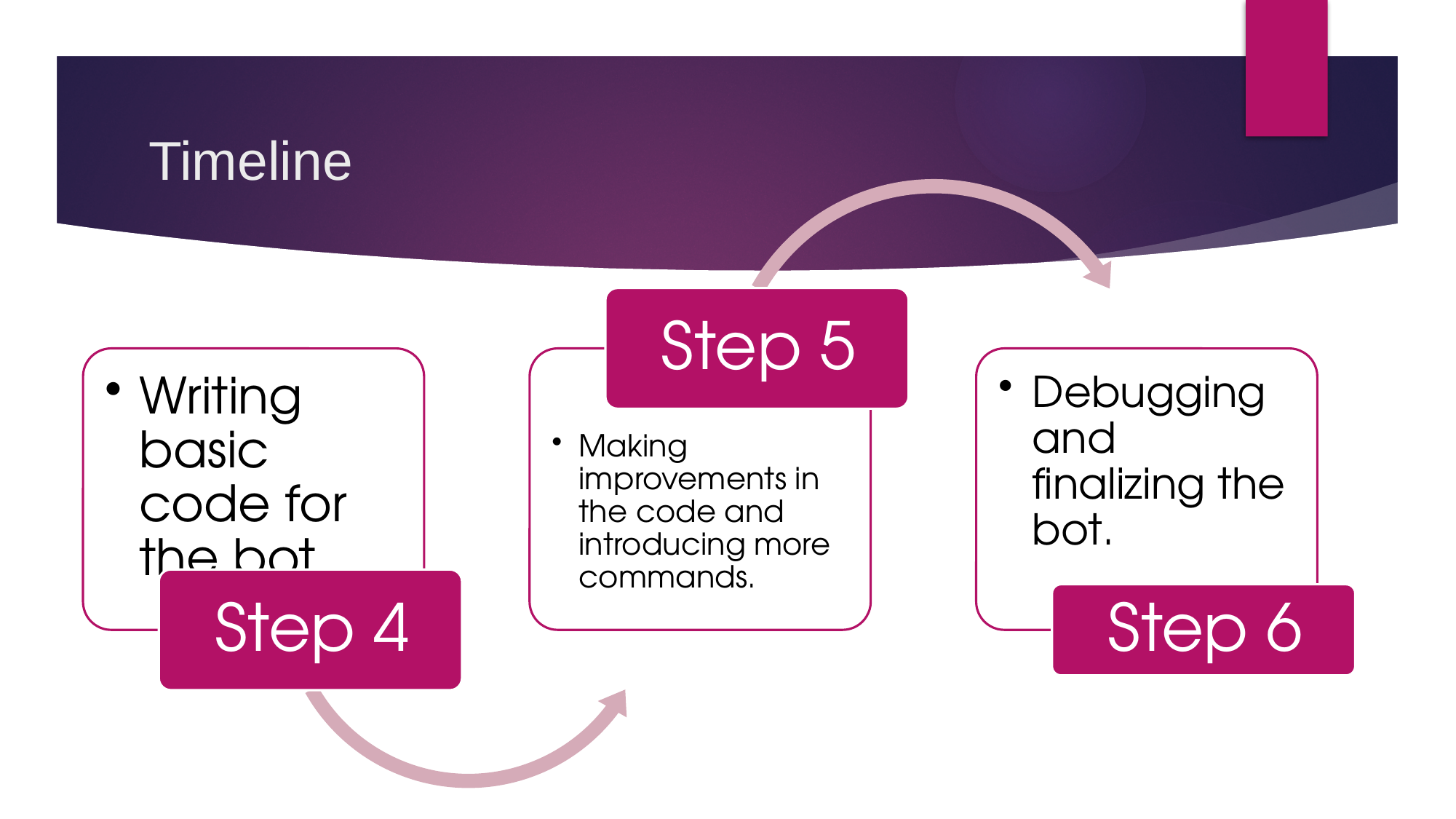

# Timeline
Writing basic code for the bot.
Step 4
Making improvements in the code and introducing more commands.
Step 5
Debugging and finalizing the bot.
Step 6